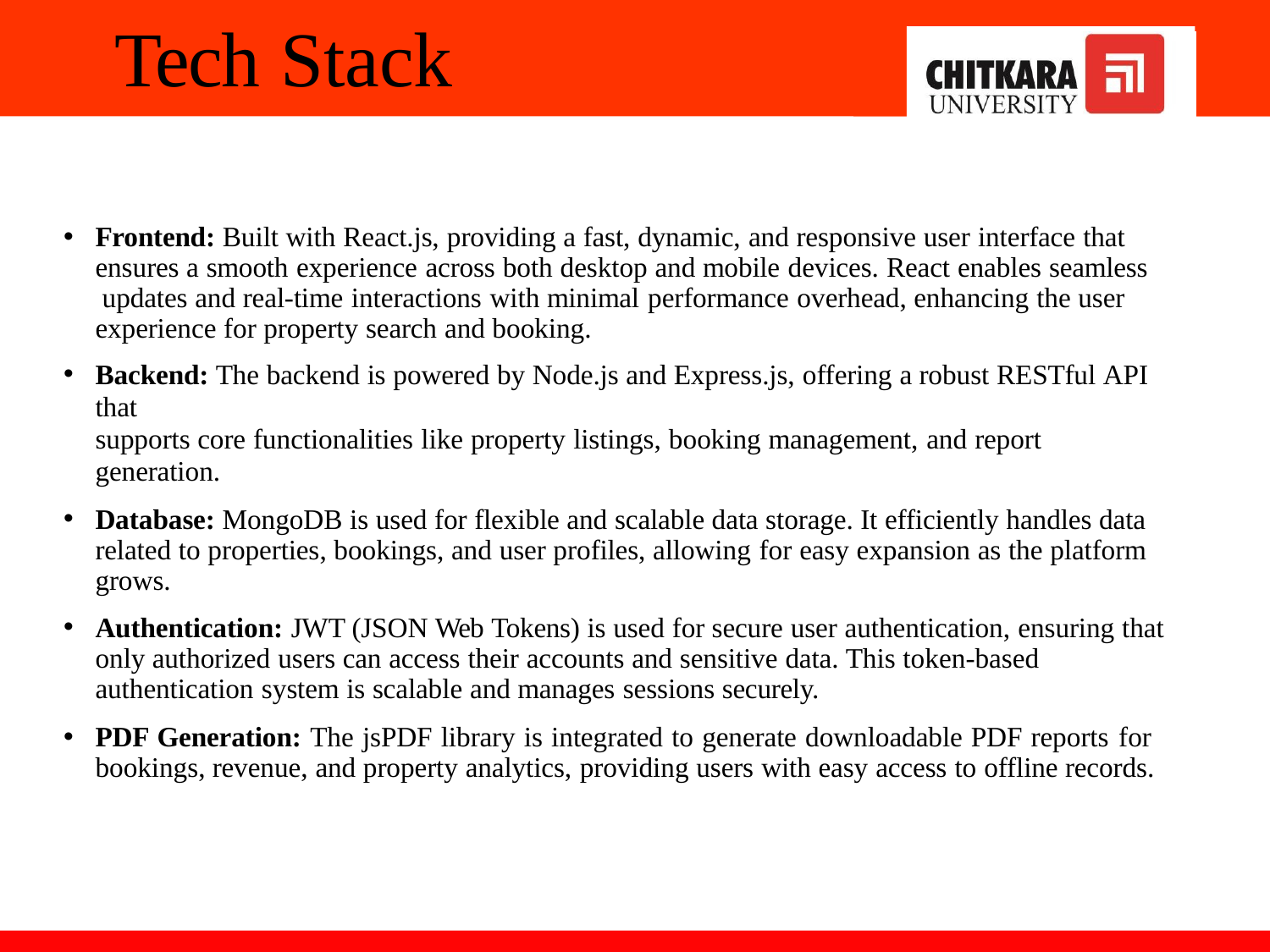

# Tech Stack
Frontend: Built with React.js, providing a fast, dynamic, and responsive user interface that  ensures a smooth experience across both desktop and mobile devices. React enables seamless  updates and real-time interactions with minimal performance overhead, enhancing the user  experience for property search and booking.
Backend: The backend is powered by Node.js and Express.js, offering a robust RESTful API that
supports core functionalities like property listings, booking management, and report generation.
Database: MongoDB is used for flexible and scalable data storage. It efficiently handles data  related to properties, bookings, and user profiles, allowing for easy expansion as the platform  grows.
Authentication: JWT (JSON Web Tokens) is used for secure user authentication, ensuring that  only authorized users can access their accounts and sensitive data. This token-based  authentication system is scalable and manages sessions securely.
PDF Generation: The jsPDF library is integrated to generate downloadable PDF reports for  bookings, revenue, and property analytics, providing users with easy access to offline records.